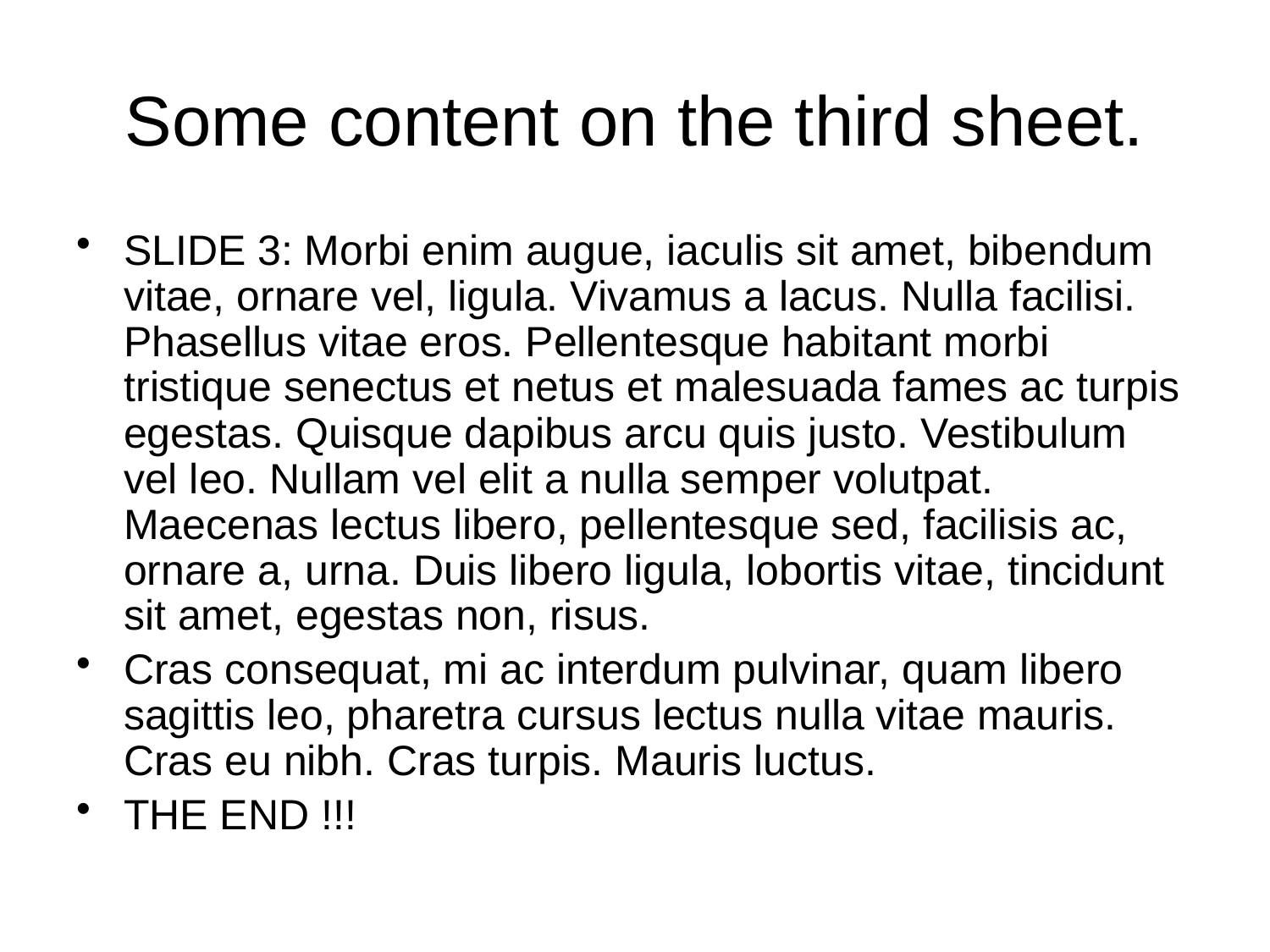

# Some content on the third sheet.
SLIDE 3: Morbi enim augue, iaculis sit amet, bibendum vitae, ornare vel, ligula. Vivamus a lacus. Nulla facilisi. Phasellus vitae eros. Pellentesque habitant morbi tristique senectus et netus et malesuada fames ac turpis egestas. Quisque dapibus arcu quis justo. Vestibulum vel leo. Nullam vel elit a nulla semper volutpat. Maecenas lectus libero, pellentesque sed, facilisis ac, ornare a, urna. Duis libero ligula, lobortis vitae, tincidunt sit amet, egestas non, risus.
Cras consequat, mi ac interdum pulvinar, quam libero sagittis leo, pharetra cursus lectus nulla vitae mauris. Cras eu nibh. Cras turpis. Mauris luctus.
THE END !!!